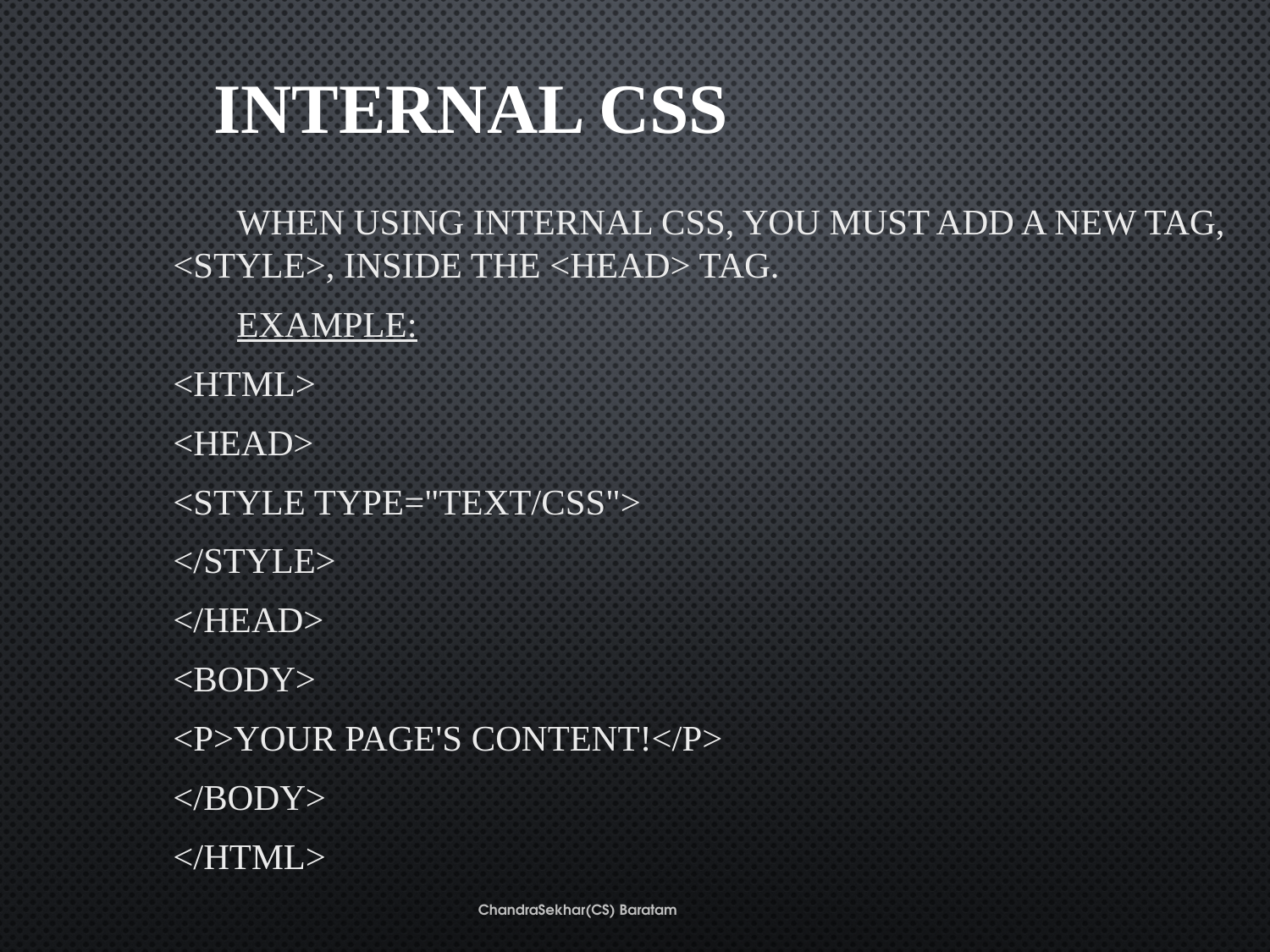

# Internal CSS
       When using internal CSS, you must add a new tag, <style>, inside the <head> tag.
       Example:
<html>
<head>
<style type="text/css">
</style>
</head>
<body>
<p>Your page's content!</p>
</body>
</html>
ChandraSekhar(CS) Baratam